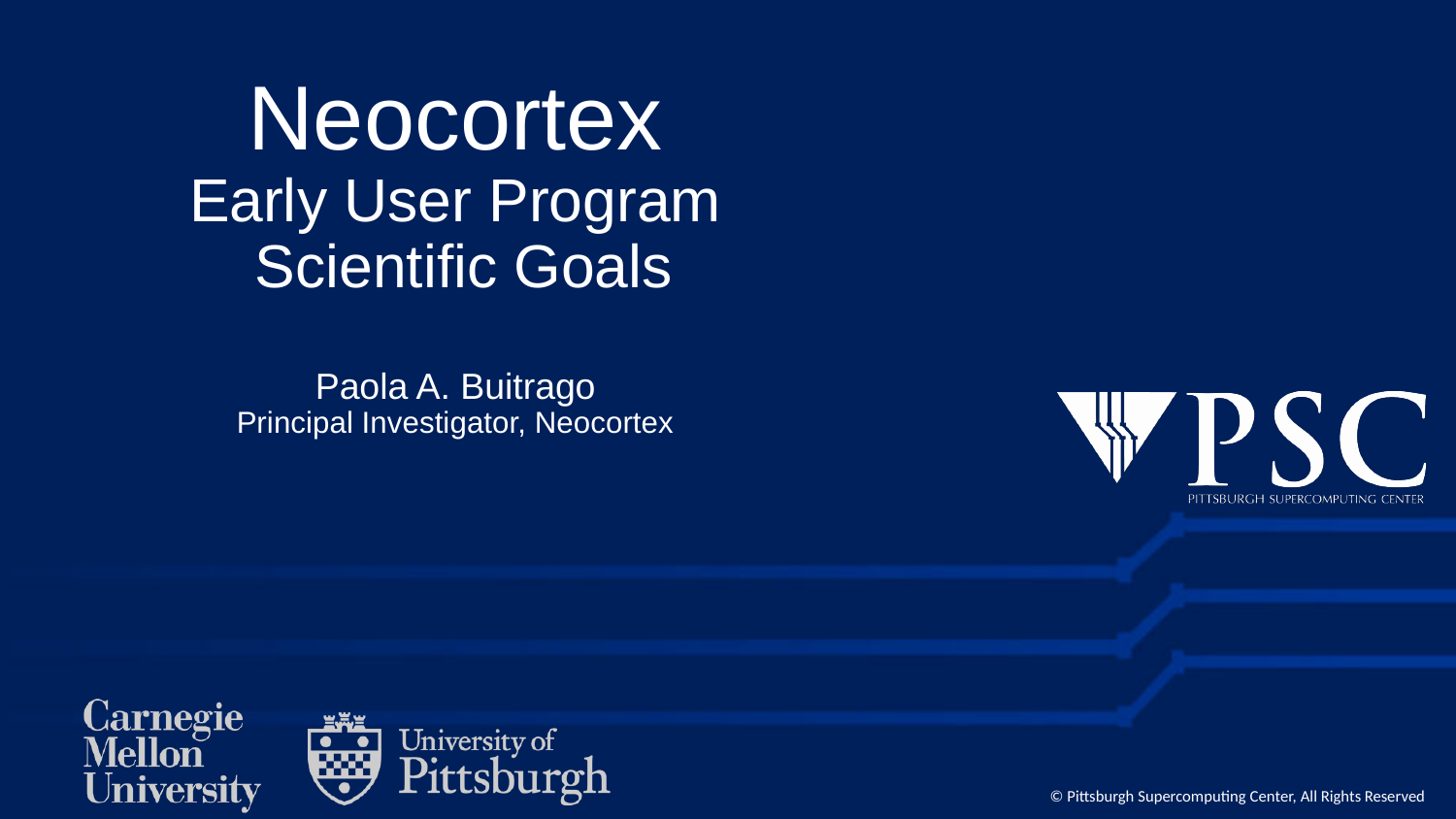

# Neocortex Early User Program Scientific Goals
Paola A. Buitrago
Principal Investigator, Neocortex